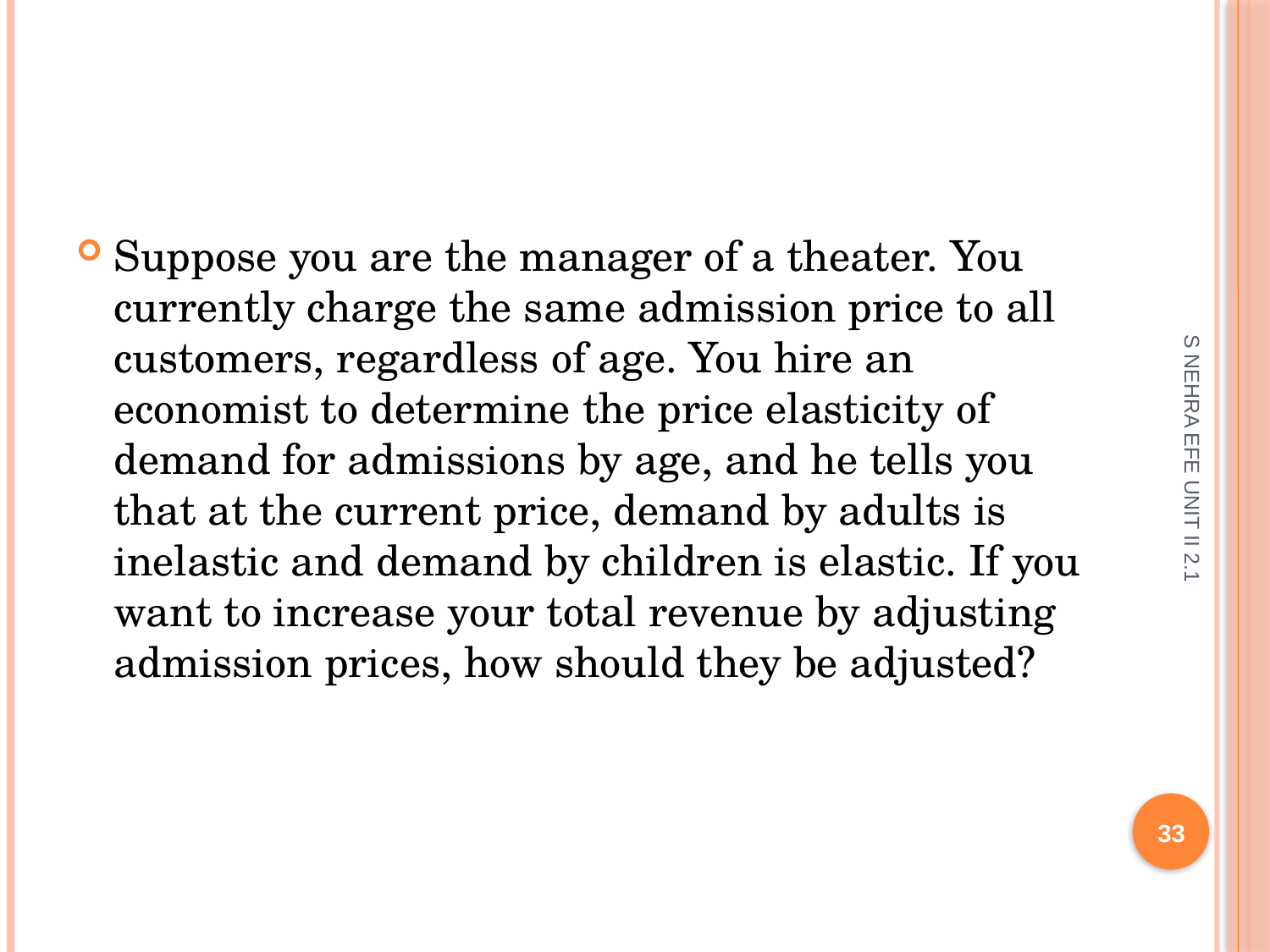

#
Suppose you are the manager of a theater. You currently charge the same admission price to all customers, regardless of age. You hire an economist to determine the price elasticity of demand for admissions by age, and he tells you that at the current price, demand by adults is inelastic and demand by children is elastic. If you want to increase your total revenue by adjusting admission prices, how should they be adjusted?
S NEHRA EFE UNIT II 2.1
33